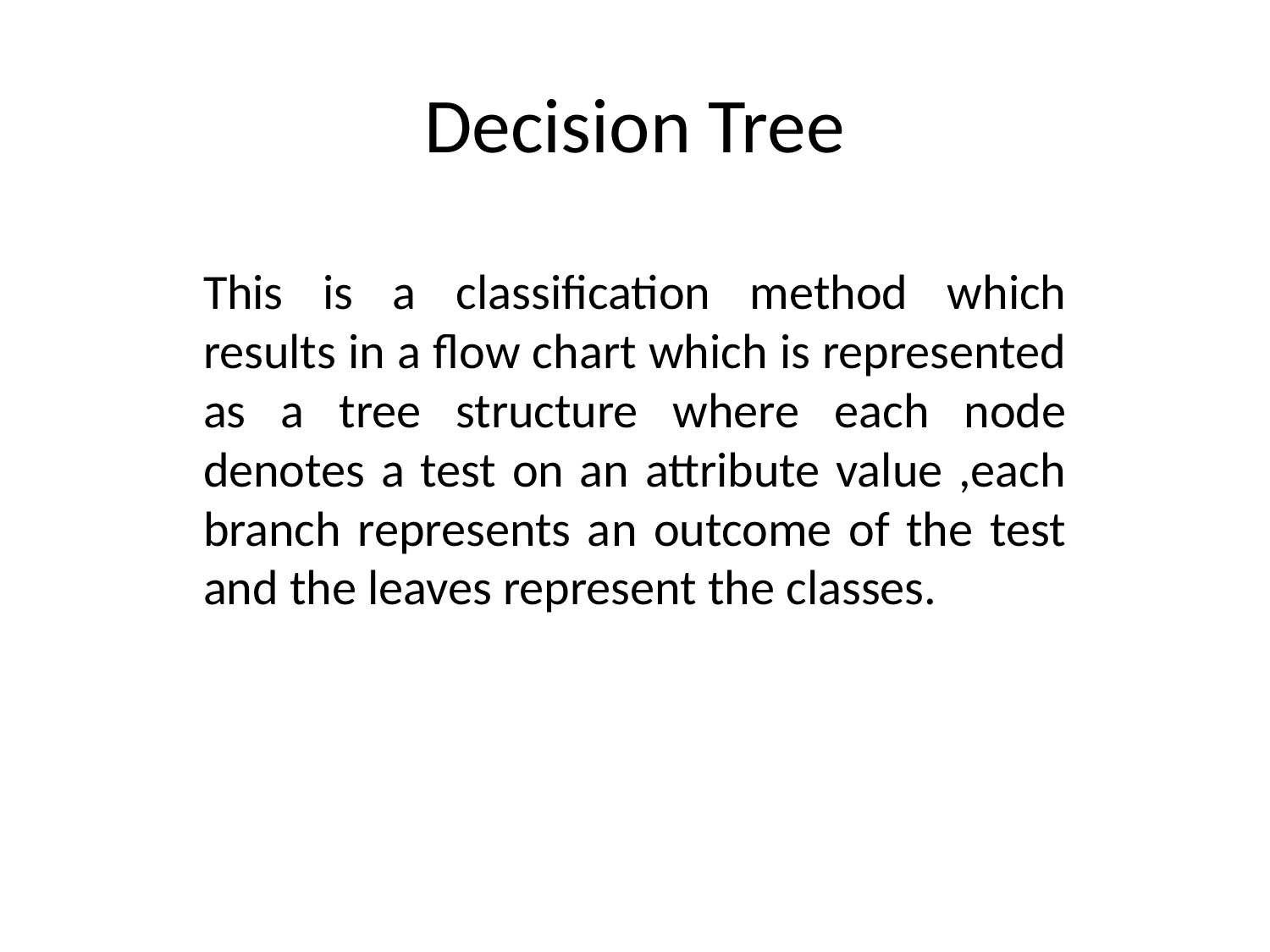

# Decision Tree
This is a classification method which results in a flow chart which is represented as a tree structure where each node denotes a test on an attribute value ,each branch represents an outcome of the test and the leaves represent the classes.